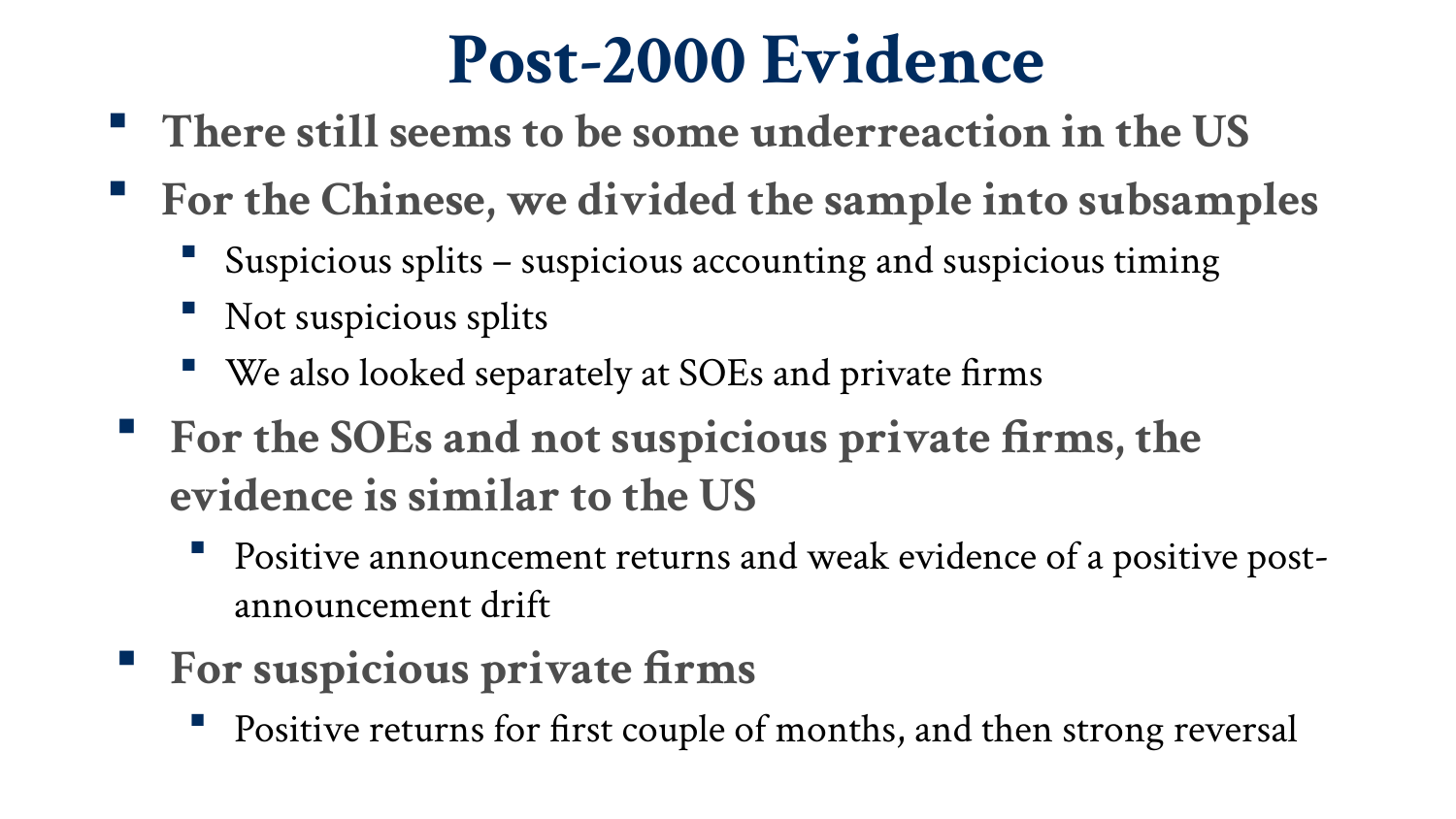

# Post-2000 Evidence
There still seems to be some underreaction in the US
For the Chinese, we divided the sample into subsamples
Suspicious splits – suspicious accounting and suspicious timing
Not suspicious splits
We also looked separately at SOEs and private firms
For the SOEs and not suspicious private firms, the evidence is similar to the US
Positive announcement returns and weak evidence of a positive post-announcement drift
For suspicious private firms
Positive returns for first couple of months, and then strong reversal